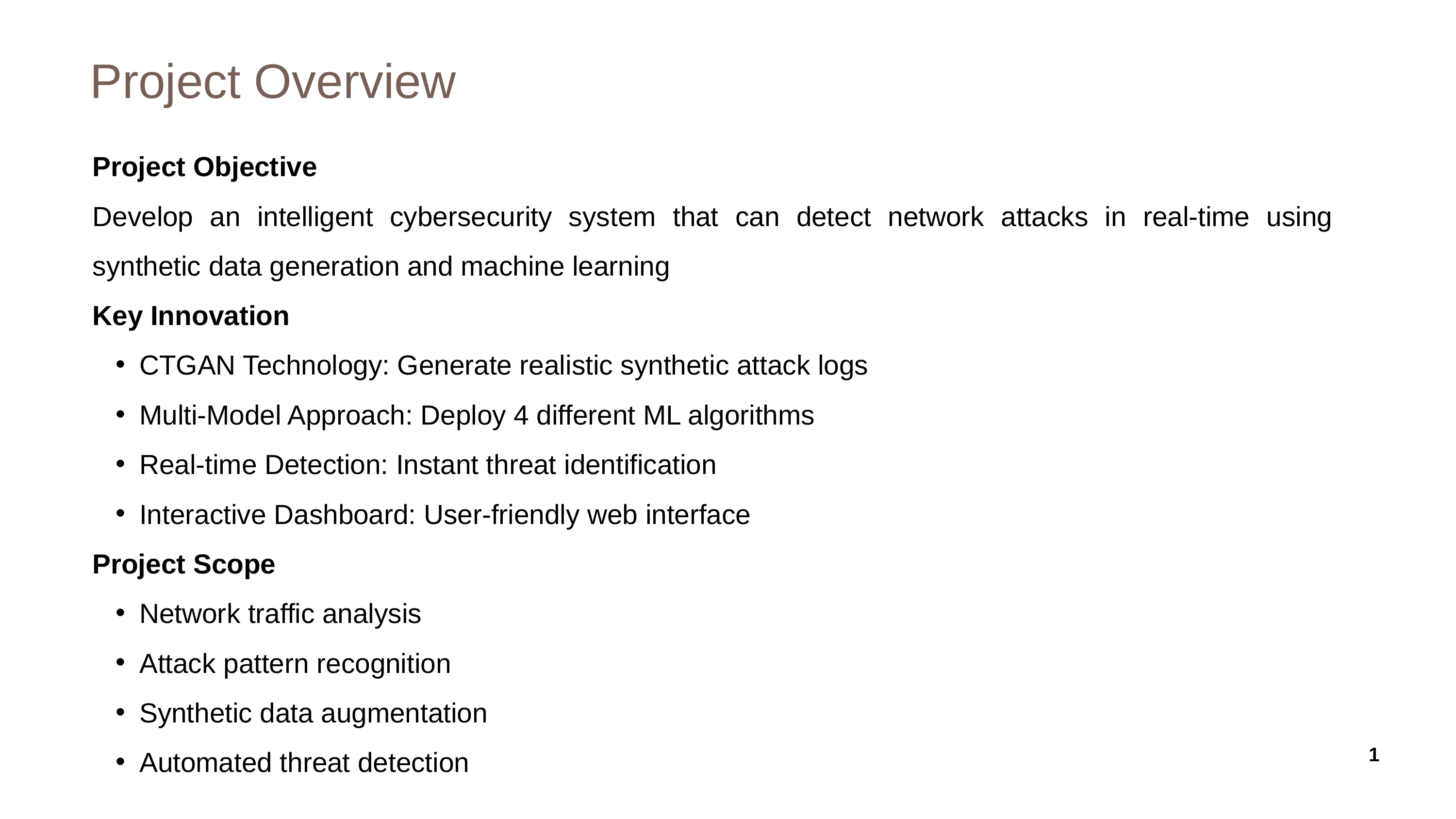

Project Overview
Project Objective
Develop an intelligent cybersecurity system that can detect network attacks in real-time using synthetic data generation and machine learning
Key Innovation
CTGAN Technology: Generate realistic synthetic attack logs
Multi-Model Approach: Deploy 4 different ML algorithms
Real-time Detection: Instant threat identification
Interactive Dashboard: User-friendly web interface
Project Scope
Network traffic analysis
Attack pattern recognition
Synthetic data augmentation
Automated threat detection

1